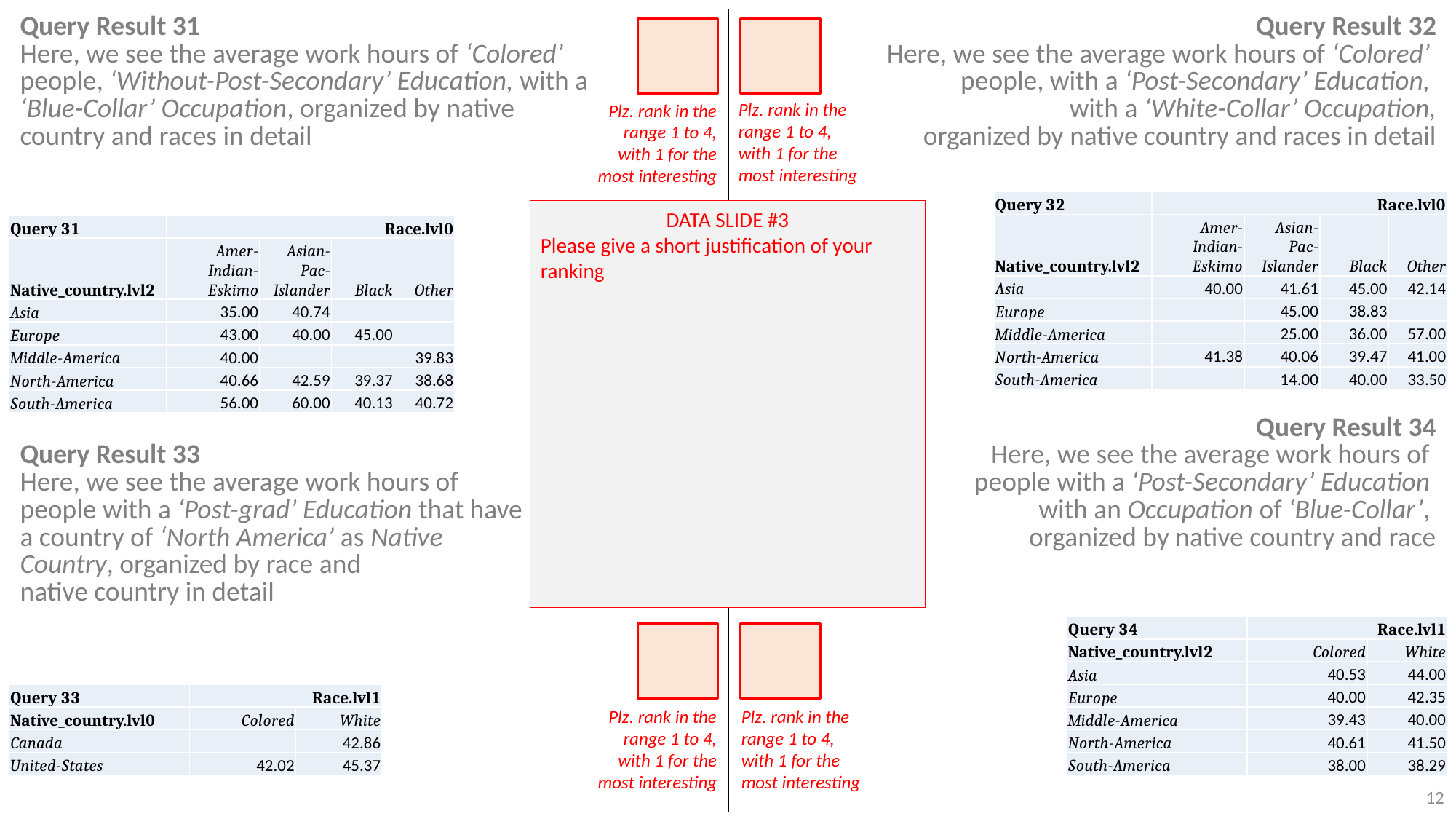

| Query Result 31 Here, we see the average work hours of ‘Colored’ people, ‘Without-Post-Secondary’ Education, with a ‘Blue-Collar’ Occupation, organized by native country and races in detail | Query Result 32 Here, we see the average work hours of ‘Colored’ people, with a ‘Post-Secondary’ Education, with a ‘White-Collar’ Occupation, organized by native country and races in detail |
| --- | --- |
| Query Result 33 Here, we see the average work hours of people with a ‘Post-grad’ Education that have a country of ‘North America’ as Native Country, organized by race and native country in detail | Query Result 34 Here, we see the average work hours of people with a ‘Post-Secondary’ Education with an Occupation of ‘Blue-Collar’, organized by native country and race |
|  |  |

Plz. rank in the range 1 to 4, with 1 for the most interesting
Plz. rank in the range 1 to 4, with 1 for the most interesting
| Query 32 | Race.lvl0 |  |  |  |
| --- | --- | --- | --- | --- |
| Native\_country.lvl2 | Amer-Indian-Eskimo | Asian-Pac-Islander | Black | Other |
| Asia | 40.00 | 41.61 | 45.00 | 42.14 |
| Europe |  | 45.00 | 38.83 |  |
| Middle-America |  | 25.00 | 36.00 | 57.00 |
| North-America | 41.38 | 40.06 | 39.47 | 41.00 |
| South-America |  | 14.00 | 40.00 | 33.50 |
DATA SLIDE #3
Please give a short justification of your ranking
| Query 31 | Race.lvl0 |  |  |  |
| --- | --- | --- | --- | --- |
| Native\_country.lvl2 | Amer-Indian-Eskimo | Asian-Pac-Islander | Black | Other |
| Asia | 35.00 | 40.74 |  |  |
| Europe | 43.00 | 40.00 | 45.00 |  |
| Middle-America | 40.00 |  |  | 39.83 |
| North-America | 40.66 | 42.59 | 39.37 | 38.68 |
| South-America | 56.00 | 60.00 | 40.13 | 40.72 |
| Query 34 | Race.lvl1 |  |
| --- | --- | --- |
| Native\_country.lvl2 | Colored | White |
| Asia | 40.53 | 44.00 |
| Europe | 40.00 | 42.35 |
| Middle-America | 39.43 | 40.00 |
| North-America | 40.61 | 41.50 |
| South-America | 38.00 | 38.29 |

| Query 33 | Race.lvl1 |  |
| --- | --- | --- |
| Native\_country.lvl0 | Colored | White |
| Canada |  | 42.86 |
| United-States | 42.02 | 45.37 |
Plz. rank in the range 1 to 4, with 1 for the most interesting
Plz. rank in the range 1 to 4, with 1 for the most interesting
12